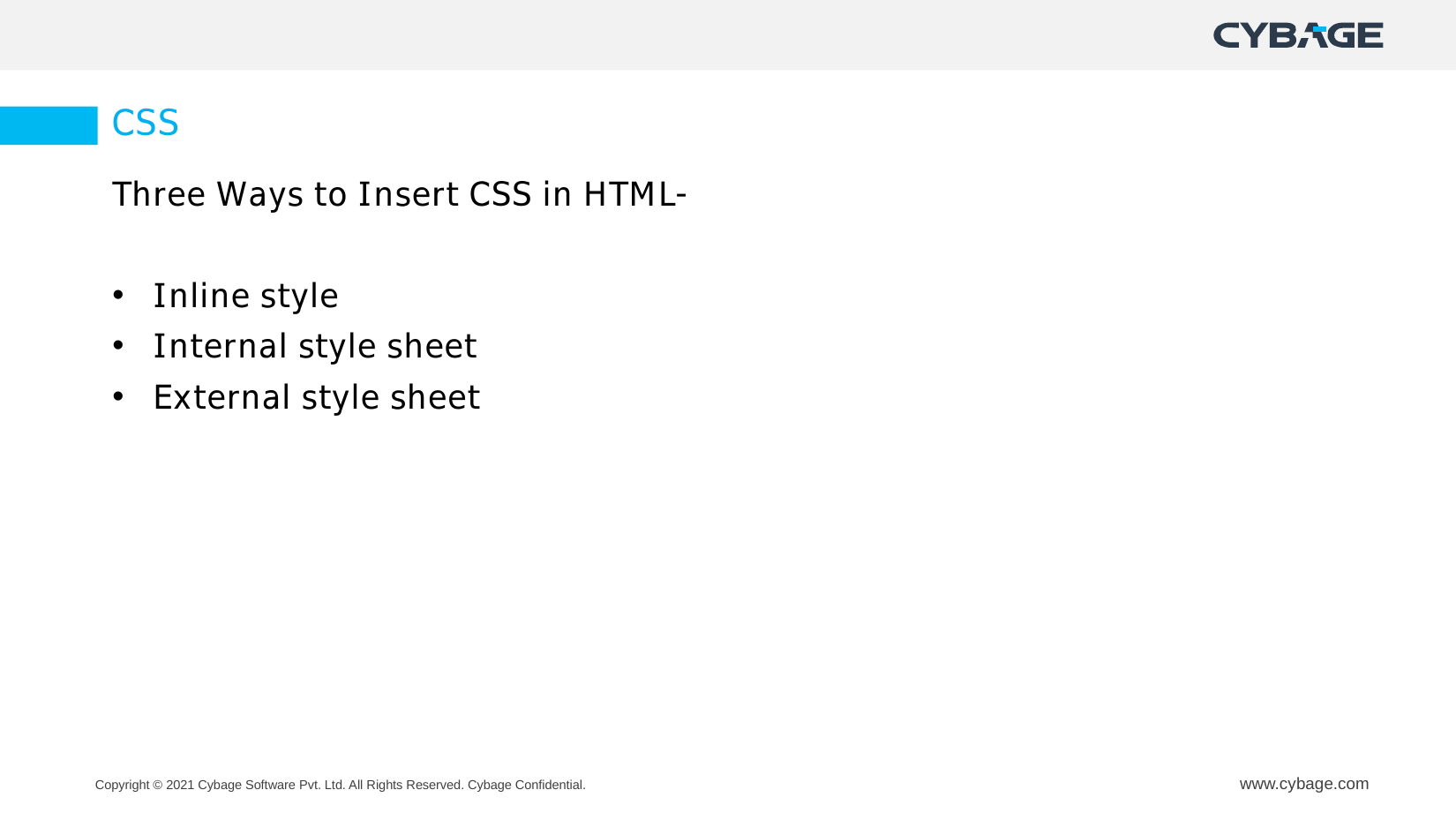

CSS

Three Ways to Insert CSS in HTML-

Inline style
Internal style sheet
External style sheet